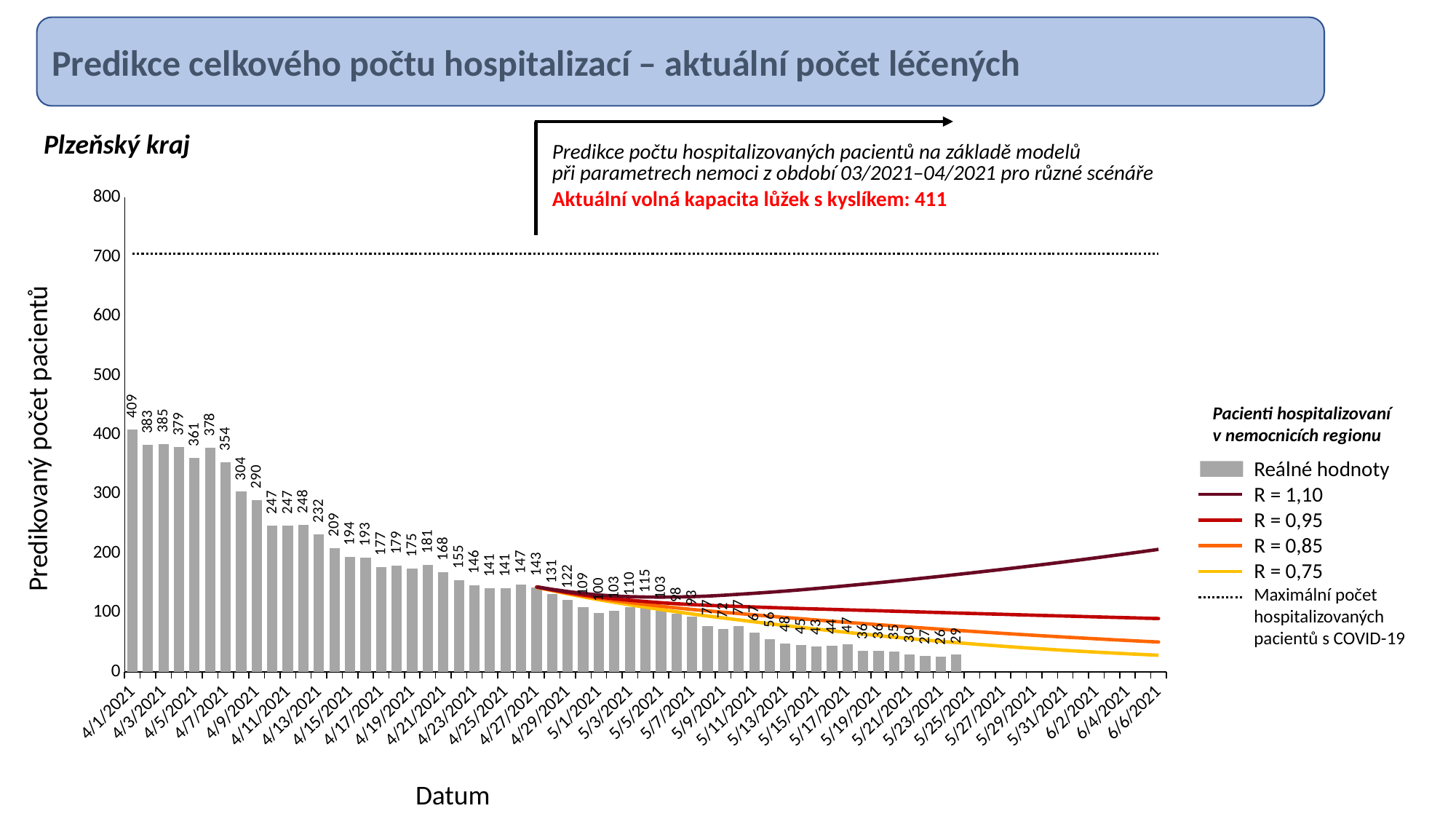

Predikce celkového počtu hospitalizací – aktuální počet léčených
Plzeňský kraj
| Predikce počtu hospitalizovaných pacientů na základě modelů při parametrech nemoci z období 03/2021–04/2021 pro různé scénáře |
| --- |
| Aktuální volná kapacita lůžek s kyslíkem: 411 |

### Chart

| Category |  |  |  |  |  |  |
|---|---|---|---|---|---|---|
| 44287 | 409.0 | None | None | None | None | 705.0 |
| 44288 | 383.0 | None | None | None | None | 705.0 |
| 44289 | 385.0 | None | None | None | None | 705.0 |
| 44290 | 379.0 | None | None | None | None | 705.0 |
| 44291 | 361.0 | None | None | None | None | 705.0 |
| 44292 | 378.0 | None | None | None | None | 705.0 |
| 44293 | 354.0 | None | None | None | None | 705.0 |
| 44294 | 304.0 | None | None | None | None | 705.0 |
| 44295 | 290.0 | None | None | None | None | 705.0 |
| 44296 | 247.0 | None | None | None | None | 705.0 |
| 44297 | 247.0 | None | None | None | None | 705.0 |
| 44298 | 248.0 | None | None | None | None | 705.0 |
| 44299 | 232.0 | None | None | None | None | 705.0 |
| 44300 | 209.0 | None | None | None | None | 705.0 |
| 44301 | 194.0 | None | None | None | None | 705.0 |
| 44302 | 193.0 | None | None | None | None | 705.0 |
| 44303 | 177.0 | None | None | None | None | 705.0 |
| 44304 | 179.0 | None | None | None | None | 705.0 |
| 44305 | 175.0 | None | None | None | None | 705.0 |
| 44306 | 181.0 | None | None | None | None | 705.0 |
| 44307 | 168.0 | None | None | None | None | 705.0 |
| 44308 | 155.0 | None | None | None | None | 705.0 |
| 44309 | 146.0 | None | None | None | None | 705.0 |
| 44310 | 141.0 | None | None | None | None | 705.0 |
| 44311 | 141.0 | None | None | None | None | 705.0 |
| 44312 | 147.0 | None | None | None | None | 705.0 |
| 44313 | 143.0 | 142.92351165067473 | 143.14957848699186 | 143.37393269576114 | 143.71132032268892 | 705.0 |
| 44314 | 131.0 | 137.254965446653 | 137.87213724920454 | 138.48728029582588 | 139.41272187127083 | 705.0 |
| 44315 | 122.0 | 131.8416922118106 | 132.9498732303835 | 134.05594707990576 | 135.71899650841863 | 705.0 |
| 44316 | 109.0 | 126.69732778466496 | 128.35328697886408 | 130.00709162306848 | 132.49199741138813 | 705.0 |
| 44317 | 100.0 | 121.90136788463599 | 124.17875099975441 | 126.46422007973135 | 129.91984720632706 | 705.0 |
| 44318 | 103.0 | 117.50476987213665 | 120.4911009820151 | 123.51479632994858 | 128.13776019678403 | 705.0 |
| 44319 | 110.0 | 113.36958836807221 | 117.15926079260345 | 121.04147882452335 | 127.05694251252592 | 705.0 |
| 44320 | 115.0 | 109.29451436396522 | 113.98201271900004 | 118.84471873338155 | 126.48749644431851 | 705.0 |
| 44321 | 103.0 | 105.32348404577169 | 110.96111752538047 | 116.87961405798873 | 126.30699186597793 | 705.0 |
| 44322 | 98.0 | 101.53111217292758 | 108.14760285233265 | 115.17131903542517 | 126.50857546220655 | 705.0 |
| 44323 | 93.0 | 97.9153068160386 | 105.52806442670963 | 113.70510827532632 | 127.08480467083353 | 705.0 |
| 44324 | 77.0 | 94.45365394479487 | 103.08299736688463 | 112.47287103643151 | 128.0632236458111 | 705.0 |
| 44325 | 72.0 | 91.16698852259456 | 100.82682712896272 | 111.48024488049649 | 129.44816561947056 | 705.0 |
| 44326 | 77.0 | 87.9295893424856 | 98.62159411498034 | 110.5742008814097 | 131.0624278057365 | 705.0 |
| 44327 | 67.0 | 84.66720613993289 | 96.37424920211211 | 109.64657142621573 | 132.7656154862729 | 705.0 |
| 44328 | 56.0 | 81.45508595549953 | 94.14286615663598 | 108.73608274139647 | 134.5732365147024 | 705.0 |
| 44329 | 48.0 | 78.3306691911792 | 91.96226612706255 | 107.86999472084524 | 136.51719160224164 | 705.0 |
| 44330 | 45.0 | 75.2998126282991 | 89.83695161083156 | 107.05616176707282 | 138.61670805364477 | 705.0 |
| 44331 | 43.0 | 72.3582521520635 | 87.75908101490855 | 106.28747422709984 | 140.8647242711234 | 705.0 |
| 44332 | 44.0 | 69.5133825710391 | 85.7311280185909 | 105.55691348784984 | 143.235929566952 | 705.0 |
| 44333 | 47.0 | 66.72847676214073 | 83.71474348318178 | 104.81328872861431 | 145.66433006181393 | 705.0 |
| 44334 | 36.0 | 64.01117181817398 | 81.71334556947657 | 104.05536522158292 | 148.13848092843216 | 705.0 |
| 44335 | 36.0 | 61.3828230081337 | 79.74284736502598 | 103.30024927191798 | 150.67796507904006 | 705.0 |
| 44336 | 35.0 | 58.8321430042457 | 77.79708356806084 | 102.53797004201598 | 153.2810655833003 | 705.0 |
| 44337 | 30.0 | 56.366555821673145 | 75.88213470204506 | 101.77697235292985 | 155.95343421142348 | 705.0 |
| 44338 | 27.0 | 53.99485196126726 | 74.00893357241003 | 101.02394823223543 | 158.69529375159723 | 705.0 |
| 44339 | 26.0 | 51.713957445327694 | 72.17494227936022 | 100.27548264139992 | 161.4933587857827 | 705.0 |
| 44340 | 29.0 | 49.5177841720256 | 70.37476868270437 | 99.52346464195404 | 164.33904630566963 | 705.0 |
| 44341 | 0.0 | 47.411447551922265 | 68.61456457450495 | 98.77328876188312 | 167.24186086993876 | 705.0 |
| 44342 | 0.0 | 45.390455674367324 | 66.89279256188408 | 98.02812981179343 | 170.20678461571498 | 705.0 |
| 44343 | 0.0 | 43.455234326232805 | 65.21178106439798 | 97.28799058850778 | 173.2337968659325 | 705.0 |
| 44344 | 0.0 | 41.59868585309348 | 63.567338287970856 | 96.54816053580699 | 176.3151690379259 | 705.0 |
| 44345 | 0.0 | 39.82360888264691 | 61.96349941737397 | 95.81556384886275 | 179.45395615033507 | 705.0 |
| 44346 | 0.0 | 38.13765336071653 | 60.410674059098554 | 95.0958022674684 | 182.66094442758617 | 705.0 |
| 44347 | 0.0 | 36.52818861220591 | 58.89760211116651 | 94.38210119548246 | 185.92842769440352 | 705.0 |
| 44348 | 0.0 | 34.98473843158357 | 57.41802073225563 | 93.66742481872323 | 189.25046636411477 | 705.0 |
| 44349 | 0.0 | 33.51737606366018 | 55.98156759239552 | 92.96284177758452 | 192.6393344248794 | 705.0 |
| 44350 | 0.0 | 32.11741978094195 | 54.58335344843481 | 92.26354908990638 | 196.08952165606917 | 705.0 |
| 44351 | 0.0 | 30.78359409711073 | 53.22319267273062 | 91.56943321625256 | 199.6016938489917 | 705.0 |
| 44352 | 0.0 | 29.515313768143443 | 51.90267514543803 | 90.88544667903626 | 203.1803829283725 | 705.0 |
| 44353 | 0.0 | 28.307188693533853 | 50.61692953642272 | 90.20551311122423 | 206.82236979362023 | 705.0 |
|  | None | None | None | None | None | None |
|  | None | None | None | None | None | None |
|  | None | None | None | None | None | None |
|  | None | None | None | None | None | None |
|  | None | None | None | None | None | None |
|  | None | None | None | None | None | None |
|  | None | None | None | None | None | None |
|  | None | None | None | None | None | None |
|  | None | None | None | None | None | None |
|  | None | None | None | None | None | None |
|  | None | None | None | None | None | None |
|  | None | None | None | None | None | None |
|  | None | None | None | None | None | None |
|  | None | None | None | None | None | None |
|  | None | None | None | None | None | None |
|  | None | None | None | None | None | None |
|  | None | None | None | None | None | None |
|  | None | None | None | None | None | None |
|  | None | None | None | None | None | None |
|  | None | None | None | None | None | None |
|  | None | None | None | None | None | None |
|  | None | None | None | None | None | None |
|  | None | None | None | None | None | None |
|  | None | None | None | None | None | None |
|  | None | None | None | None | None | None |
|  | None | None | None | None | None | None |
|  | None | None | None | None | None | None |
|  | None | None | None | None | None | None |
|  | None | None | None | None | None | None |
|  | None | None | None | None | None | None |
|  | None | None | None | None | None | None |
|  | None | None | None | None | None | None |
|  | None | None | None | None | None | None |
|  | None | None | None | None | None | None |
|  | None | None | None | None | None | None |
|  | None | None | None | None | None | None |
|  | None | None | None | None | None | None |
|  | None | None | None | None | None | None |
|  | None | None | None | None | None | None |
|  | None | None | None | None | None | None |
|  | None | None | None | None | None | None |
|  | None | None | None | None | None | None |
|  | None | None | None | None | None | None |
|  | None | None | None | None | None | None |
|  | None | None | None | None | None | None |
|  | None | None | None | None | None | None |
|  | None | None | None | None | None | None |
|  | None | None | None | None | None | None |
|  | None | None | None | None | None | None |
|  | None | None | None | None | None | None |
|  | None | None | None | None | None | None |
|  | None | None | None | None | None | None |
|  | None | None | None | None | None | None |
|  | None | None | None | None | None | None |
|  | None | None | None | None | None | None |
|  | None | None | None | None | None | None |
|  | None | None | None | None | None | None |
|  | None | None | None | None | None | None |
|  | None | None | None | None | None | None |
|  | None | None | None | None | None | None |
|  | None | None | None | None | None | None |
|  | None | None | None | None | None | None |
|  | None | None | None | None | None | None |
|  | None | None | None | None | None | None |
|  | None | None | None | None | None | None |
|  | None | None | None | None | None | None |
|  | None | None | None | None | None | None |
|  | None | None | None | None | None | None |
|  | None | None | None | None | None | None |
|  | None | None | None | None | None | None |
|  | None | None | None | None | None | None |
|  | None | None | None | None | None | None |
|  | None | None | None | None | None | None |
|  | None | None | None | None | None | None |
|  | None | None | None | None | None | None |
|  | None | None | None | None | None | None |
|  | None | None | None | None | None | None |
|  | None | None | None | None | None | None |
|  | None | None | None | None | None | None |
|  | None | None | None | None | None | None |
|  | None | None | None | None | None | None |
|  | None | None | None | None | None | None |
|  | None | None | None | None | None | None |
|  | None | None | None | None | None | None |
|  | None | None | None | None | None | None |
|  | None | None | None | None | None | None |
|  | None | None | None | None | None | None |
|  | None | None | None | None | None | None |
|  | None | None | None | None | None | None |
|  | None | None | None | None | None | None |
|  | None | None | None | None | None | None |
|  | None | None | None | None | None | None |
|  | None | None | None | None | None | None |
|  | None | None | None | None | None | None |
|  | None | None | None | None | None | None |
|  | None | None | None | None | None | None |
|  | None | None | None | None | None | None |
|  | None | None | None | None | None | None |
|  | None | None | None | None | None | None |
|  | None | None | None | None | None | None |
|  | None | None | None | None | None | None |
|  | None | None | None | None | None | None |
|  | None | None | None | None | None | None |
|  | None | None | None | None | None | None |
|  | None | None | None | None | None | None |
|  | None | None | None | None | None | None |
|  | None | None | None | None | None | None |
|  | None | None | None | None | None | None |
|  | None | None | None | None | None | None |
|  | None | None | None | None | None | None |
|  | None | None | None | None | None | None |
|  | None | None | None | None | None | None |
|  | None | None | None | None | None | None |
|  | None | None | None | None | None | None |
Pacienti hospitalizovaní v nemocnicích regionu
Predikovaný počet pacientů
Reálné hodnoty
R = 1,10
R = 0,95
R = 0,85
R = 0,75
Maximální počet hospitalizovaných pacientů s COVID-19

Datum